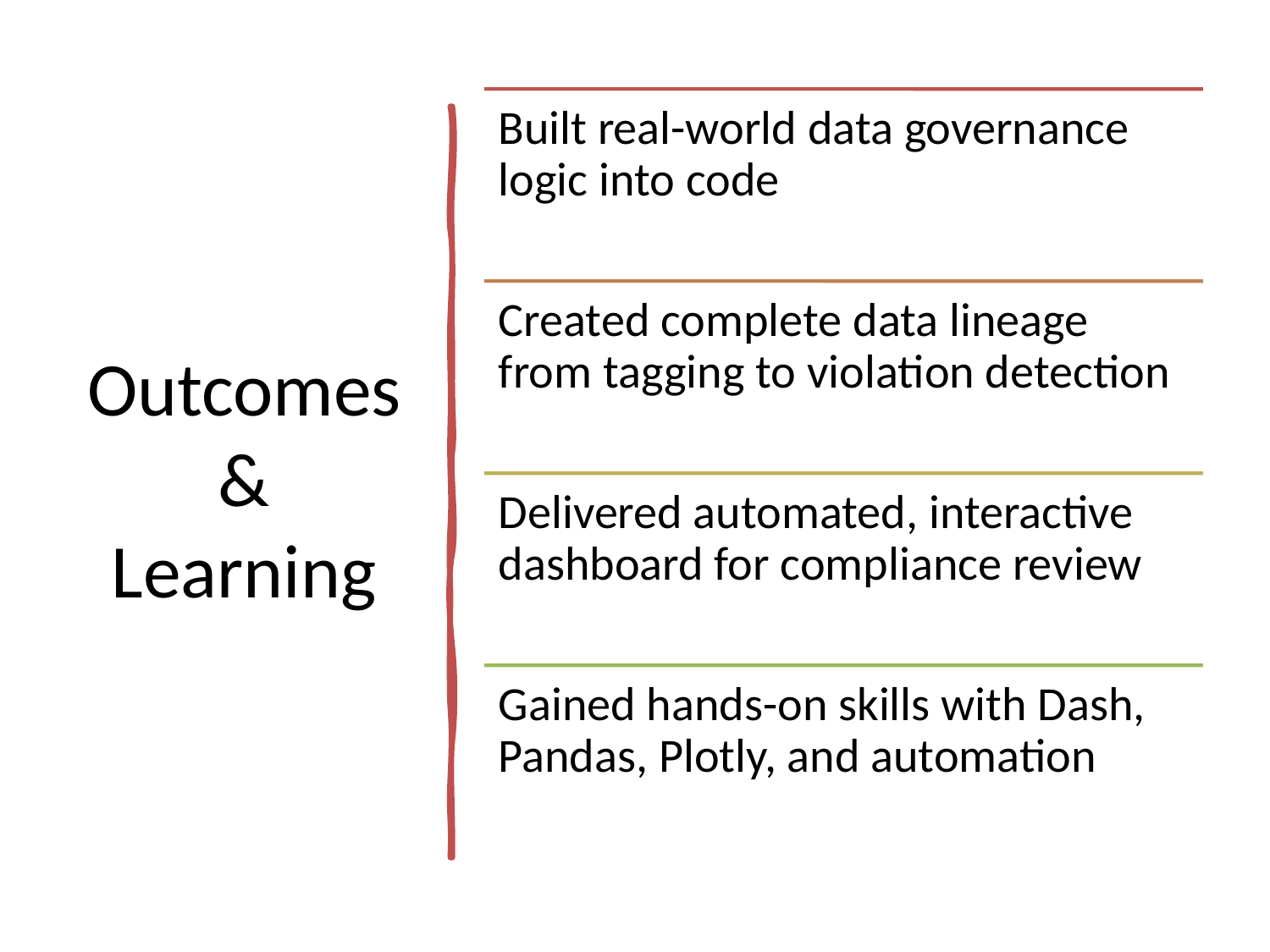

Built real-world data governance logic into code
Created complete data lineage from tagging to violation detection
Delivered automated, interactive dashboard for compliance review
Gained hands-on skills with Dash, Pandas, Plotly, and automation
# Outcomes & Learning